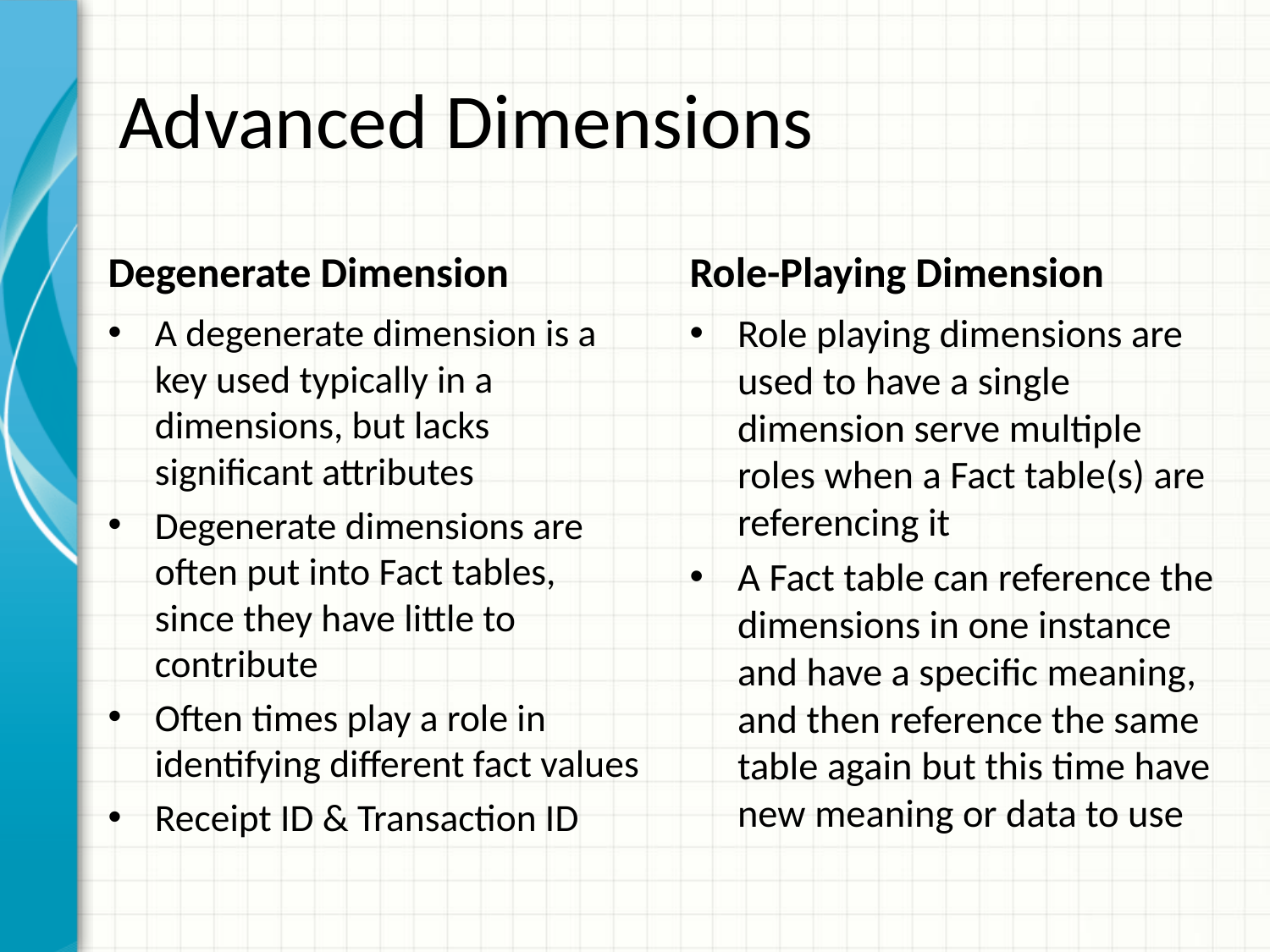

# Advanced Dimensions
Degenerate Dimension
Role-Playing Dimension
A degenerate dimension is a key used typically in a dimensions, but lacks significant attributes
Degenerate dimensions are often put into Fact tables, since they have little to contribute
Often times play a role in identifying different fact values
Receipt ID & Transaction ID
Role playing dimensions are used to have a single dimension serve multiple roles when a Fact table(s) are referencing it
A Fact table can reference the dimensions in one instance and have a specific meaning, and then reference the same table again but this time have new meaning or data to use